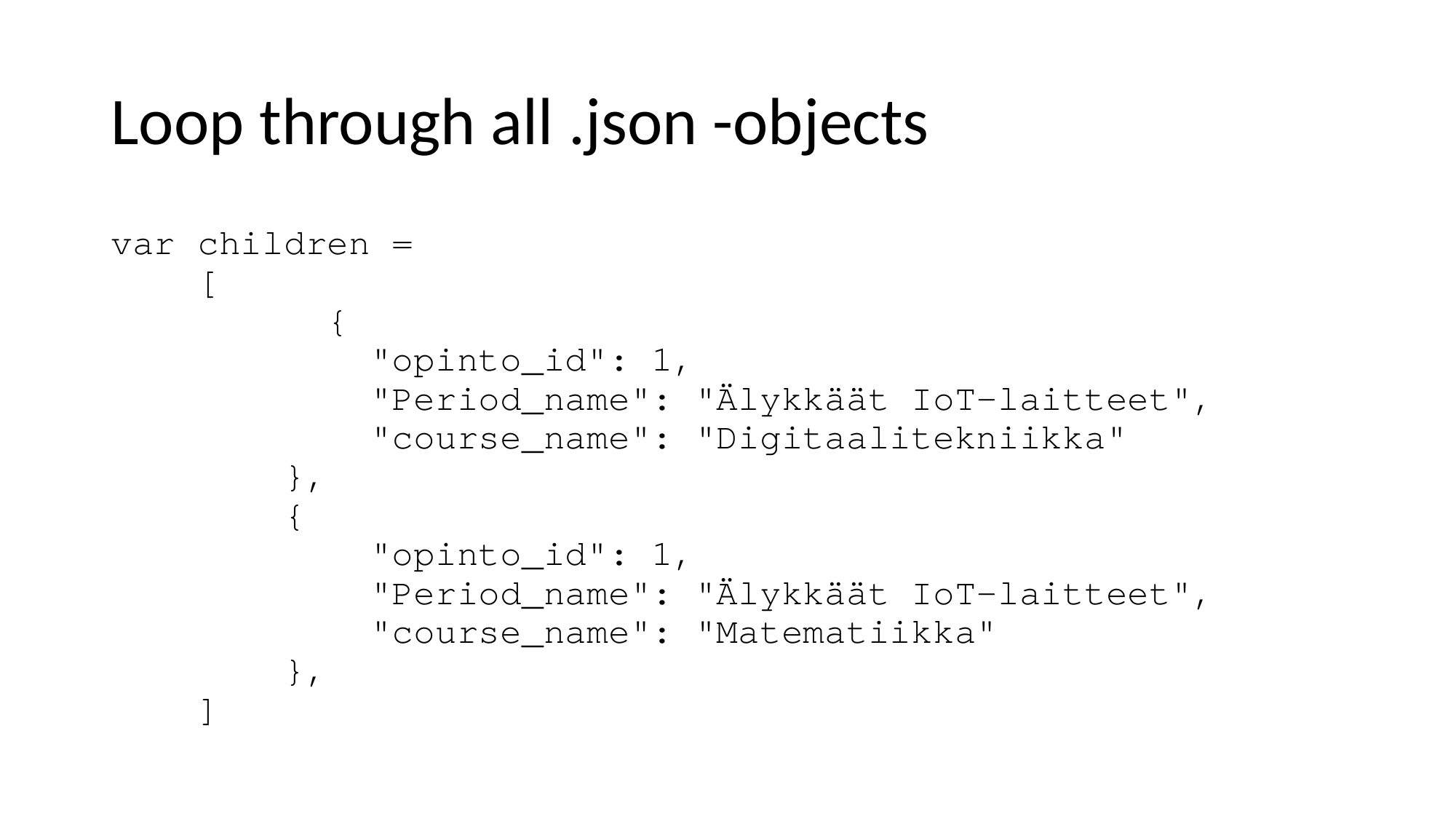

# Loop through all .json -objects
var children =
    [
          {
            "opinto_id": 1,
            "Period_name": "Älykkäät IoT-laitteet",
            "course_name": "Digitaalitekniikka"
        },
        {
            "opinto_id": 1,
            "Period_name": "Älykkäät IoT-laitteet",
            "course_name": "Matematiikka"
        },
    ]